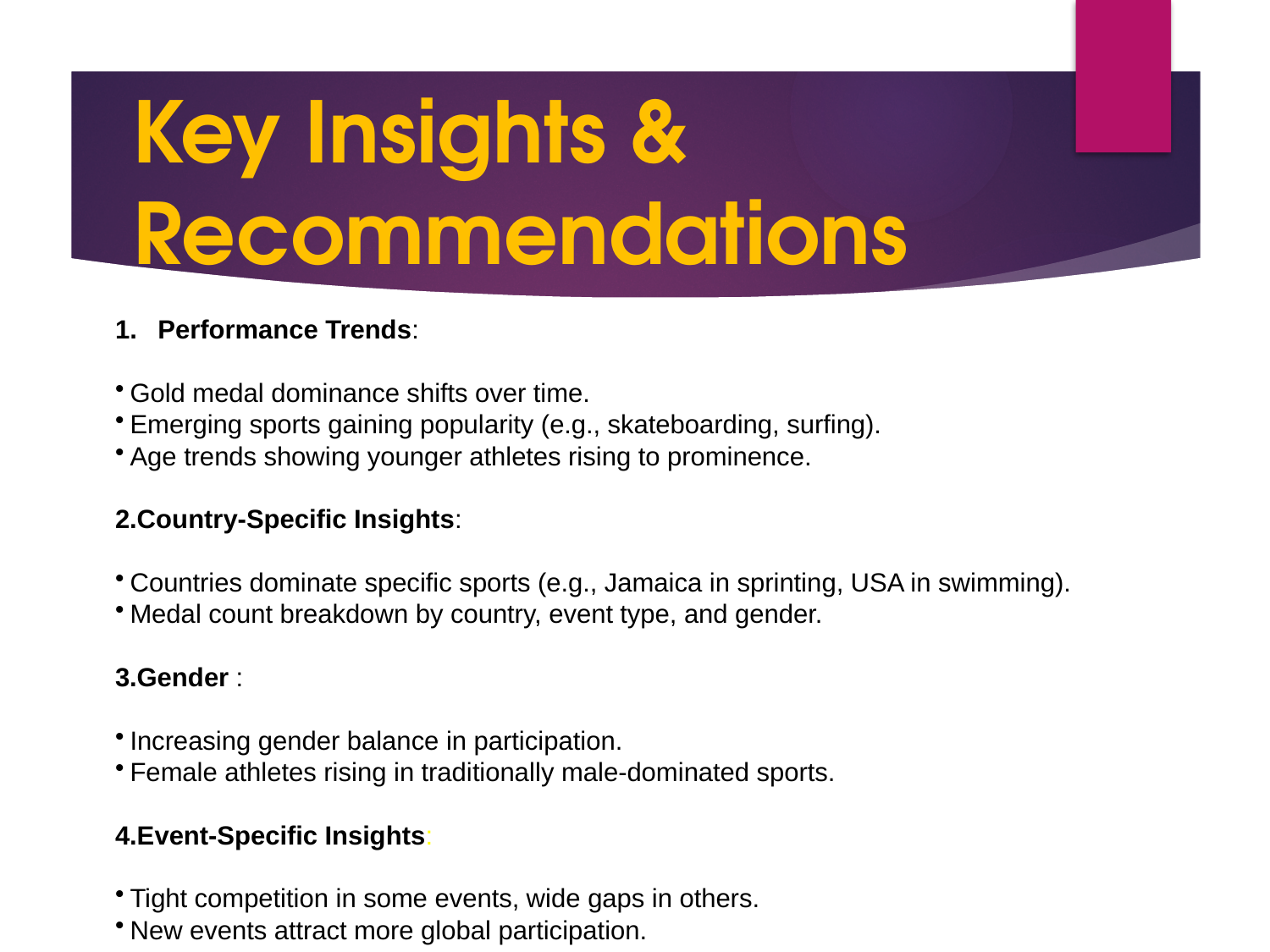

# Key Insights & Recommendations
Performance Trends:

 Gold medal dominance shifts over time.
 Emerging sports gaining popularity (e.g., skateboarding, surfing).
 Age trends showing younger athletes rising to prominence.

2.Country-Specific Insights:

 Countries dominate specific sports (e.g., Jamaica in sprinting, USA in swimming).
 Medal count breakdown by country, event type, and gender.

3.Gender :

 Increasing gender balance in participation.
 Female athletes rising in traditionally male-dominated sports.

4.Event-Specific Insights:

 Tight competition in some events, wide gaps in others.
 New events attract more global participation.